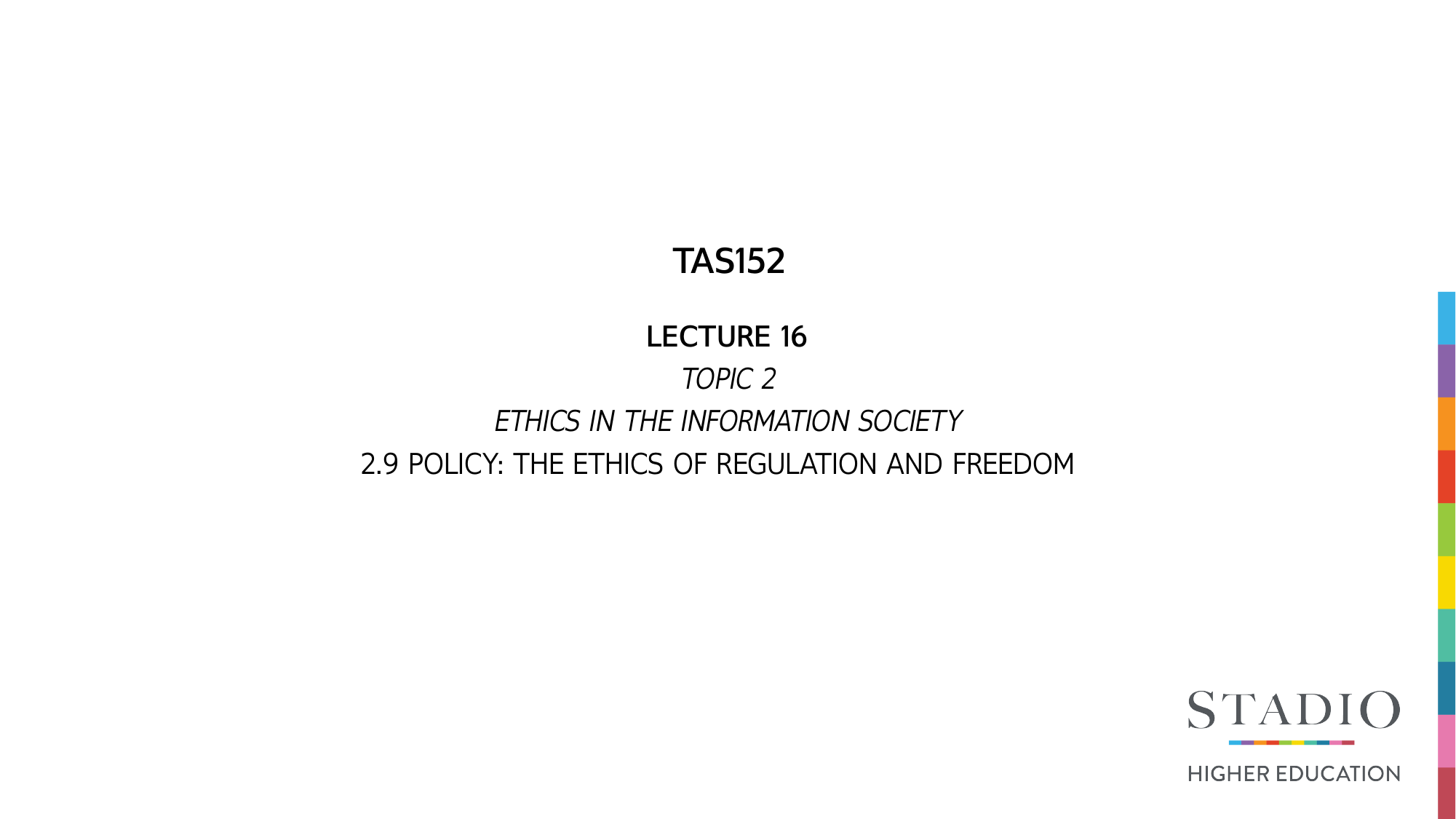

# TAS152
LECTURE 16
TOPIC 2
ETHICS IN THE INFORMATION SOCIETY
2.9 POLICY: THE ETHICS OF REGULATION AND FREEDOM